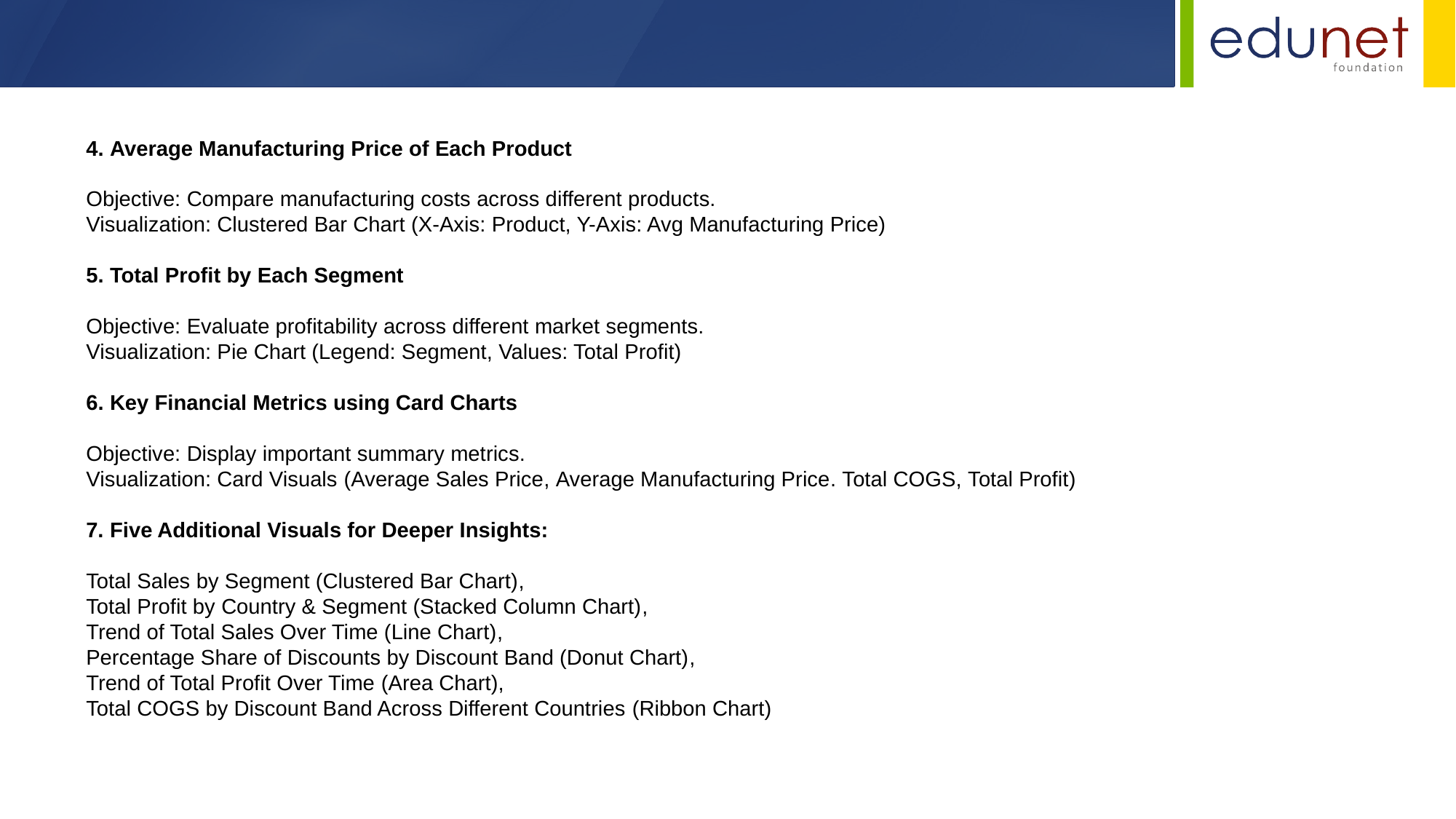

4. Average Manufacturing Price of Each Product

Objective: Compare manufacturing costs across different products.
Visualization: Clustered Bar Chart (X-Axis: Product, Y-Axis: Avg Manufacturing Price)

5. Total Profit by Each Segment

Objective: Evaluate profitability across different market segments.
Visualization: Pie Chart (Legend: Segment, Values: Total Profit)

6. Key Financial Metrics using Card Charts

Objective: Display important summary metrics.
Visualization: Card Visuals (Average Sales Price, Average Manufacturing Price. Total COGS, Total Profit)

7. Five Additional Visuals for Deeper Insights:

Total Sales by Segment (Clustered Bar Chart),
Total Profit by Country & Segment (Stacked Column Chart),
Trend of Total Sales Over Time (Line Chart),
Percentage Share of Discounts by Discount Band (Donut Chart),
Trend of Total Profit Over Time (Area Chart),
Total COGS by Discount Band Across Different Countries (Ribbon Chart)